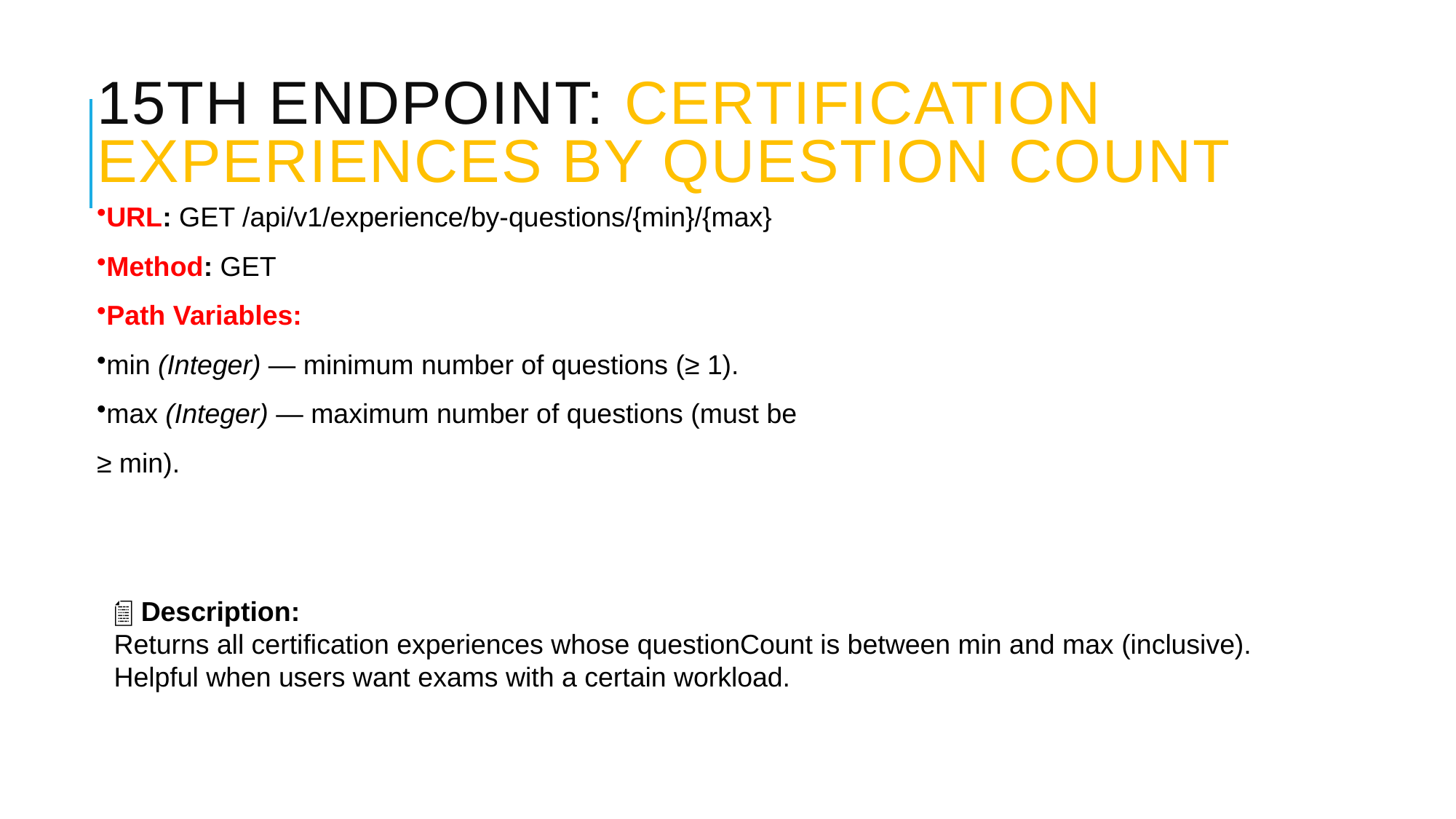

# 15TH Endpoint: Certification Experiences by Question Count
URL: GET /api/v1/experience/by-questions/{min}/{max}
Method: GET
Path Variables:
min (Integer) — minimum number of questions (≥ 1).
max (Integer) — maximum number of questions (must be ≥ min).

📄 Description:
Returns all certification experiences whose questionCount is between min and max (inclusive). Helpful when users want exams with a certain workload.